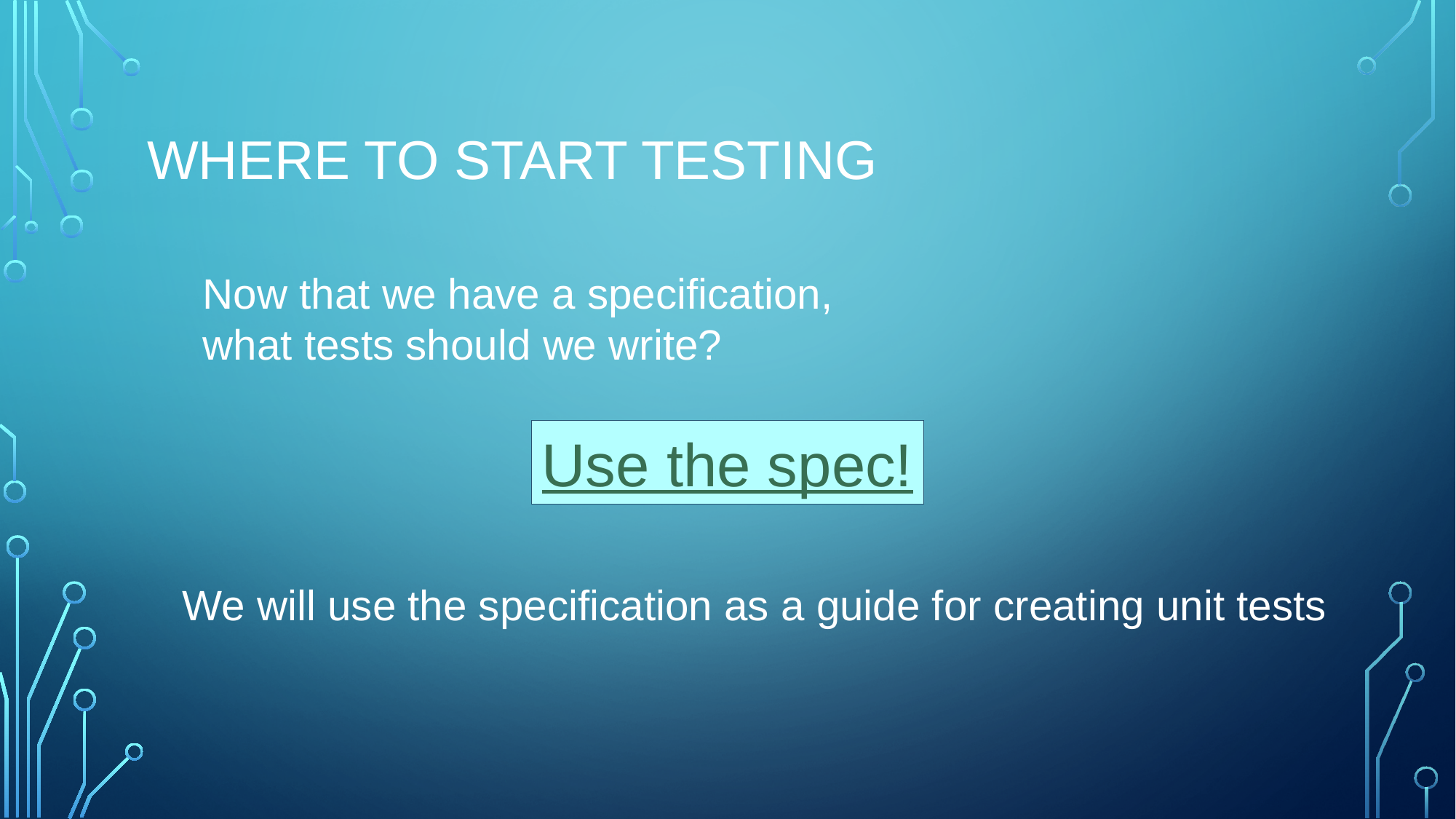

# Where To Start Testing
Now that we have a specification,
what tests should we write?
Use the spec!
We will use the specification as a guide for creating unit tests